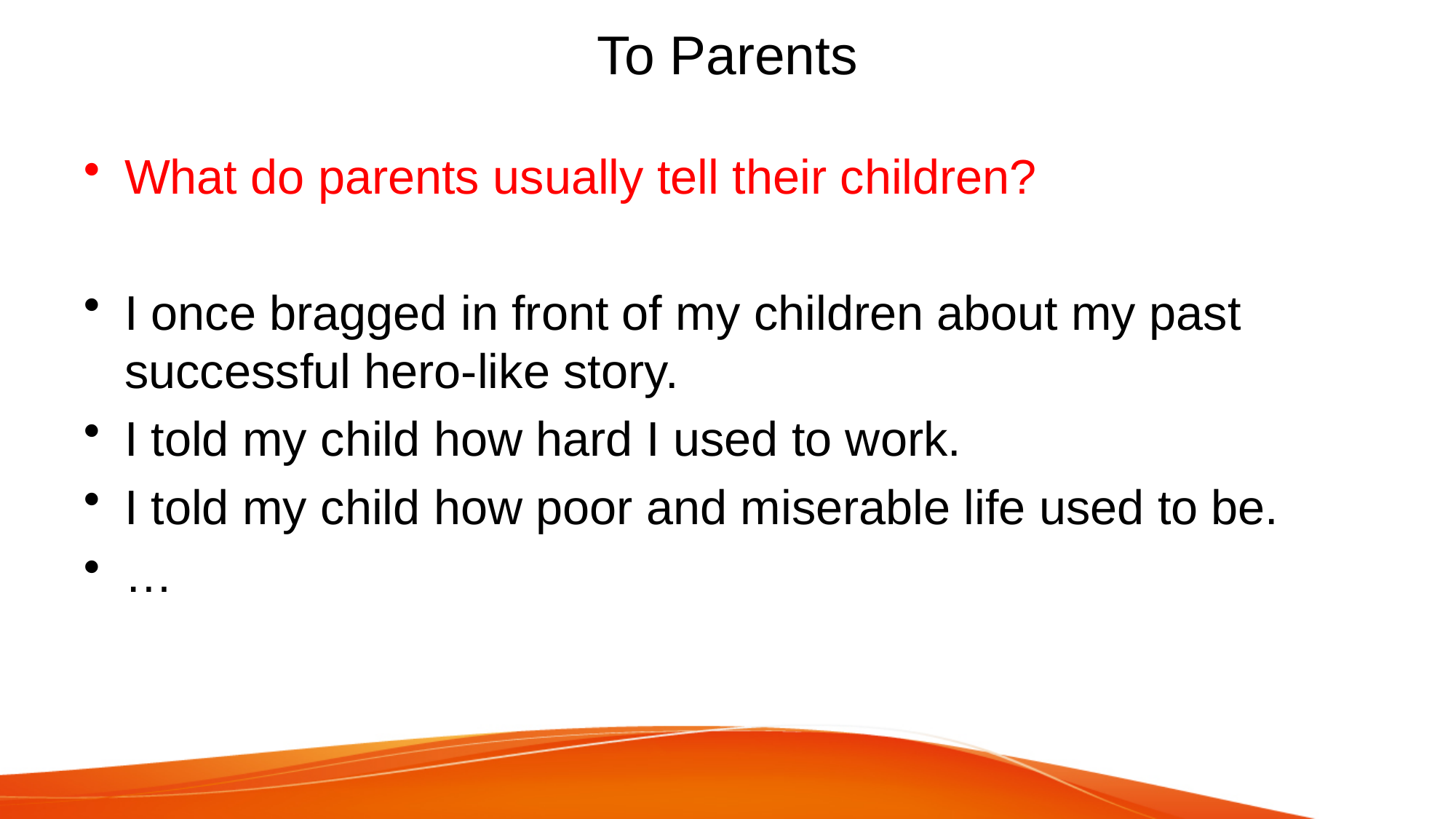

# To Parents
What do parents usually tell their children?

I once bragged in front of my children about my past successful hero-like story.
I told my child how hard I used to work.
I told my child how poor and miserable life used to be.
…